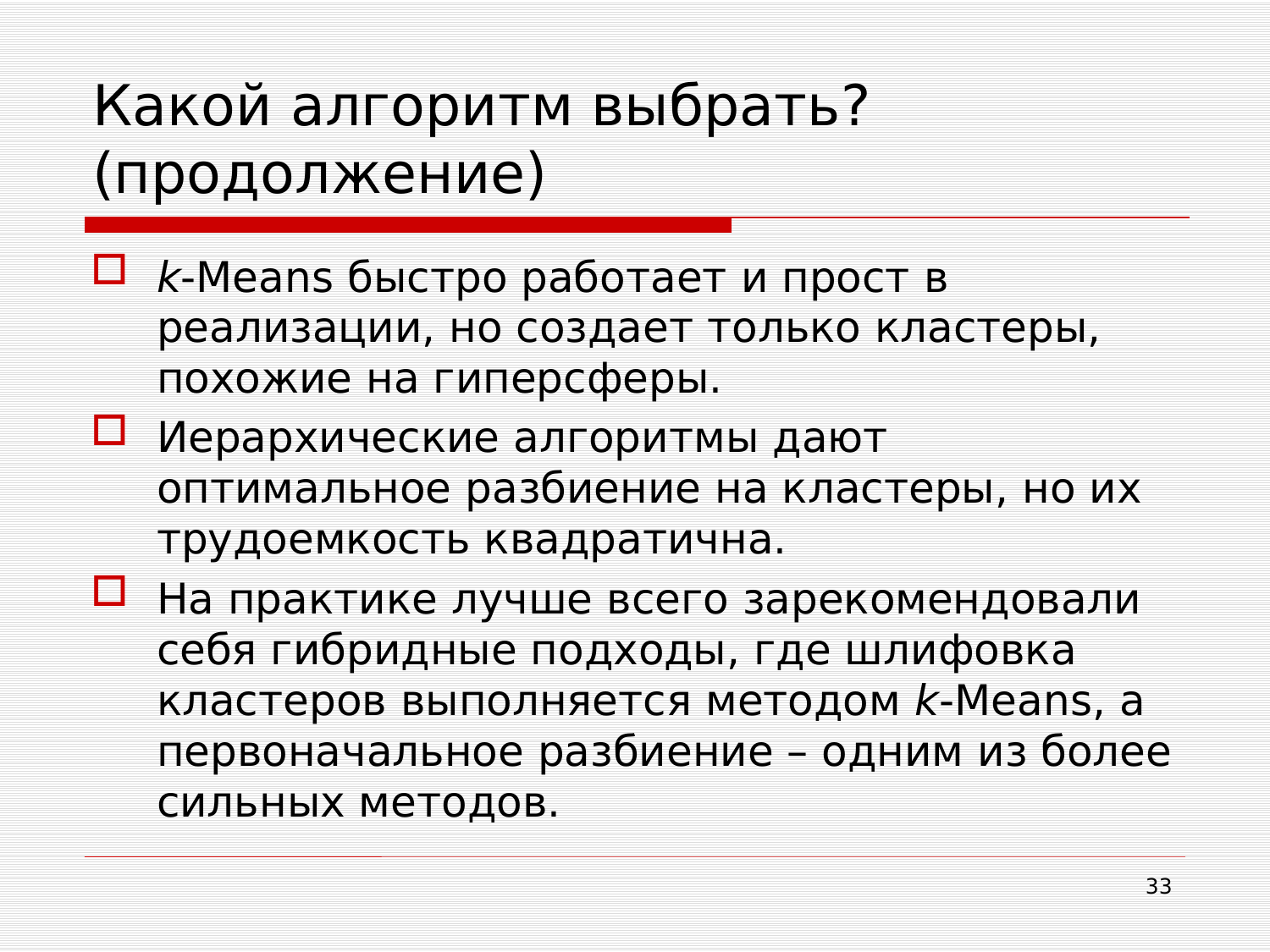

# Какой алгоритм выбрать? (продолжение)
k-Means быстро работает и прост в реализации, но создает только кластеры, похожие на гиперсферы.
Иерархические алгоритмы дают оптимальное разбиение на кластеры, но их трудоемкость квадратична.
На практике лучше всего зарекомендовали себя гибридные подходы, где шлифовка кластеров выполняется методом k-Means, а первоначальное разбиение – одним из более сильных методов.
33